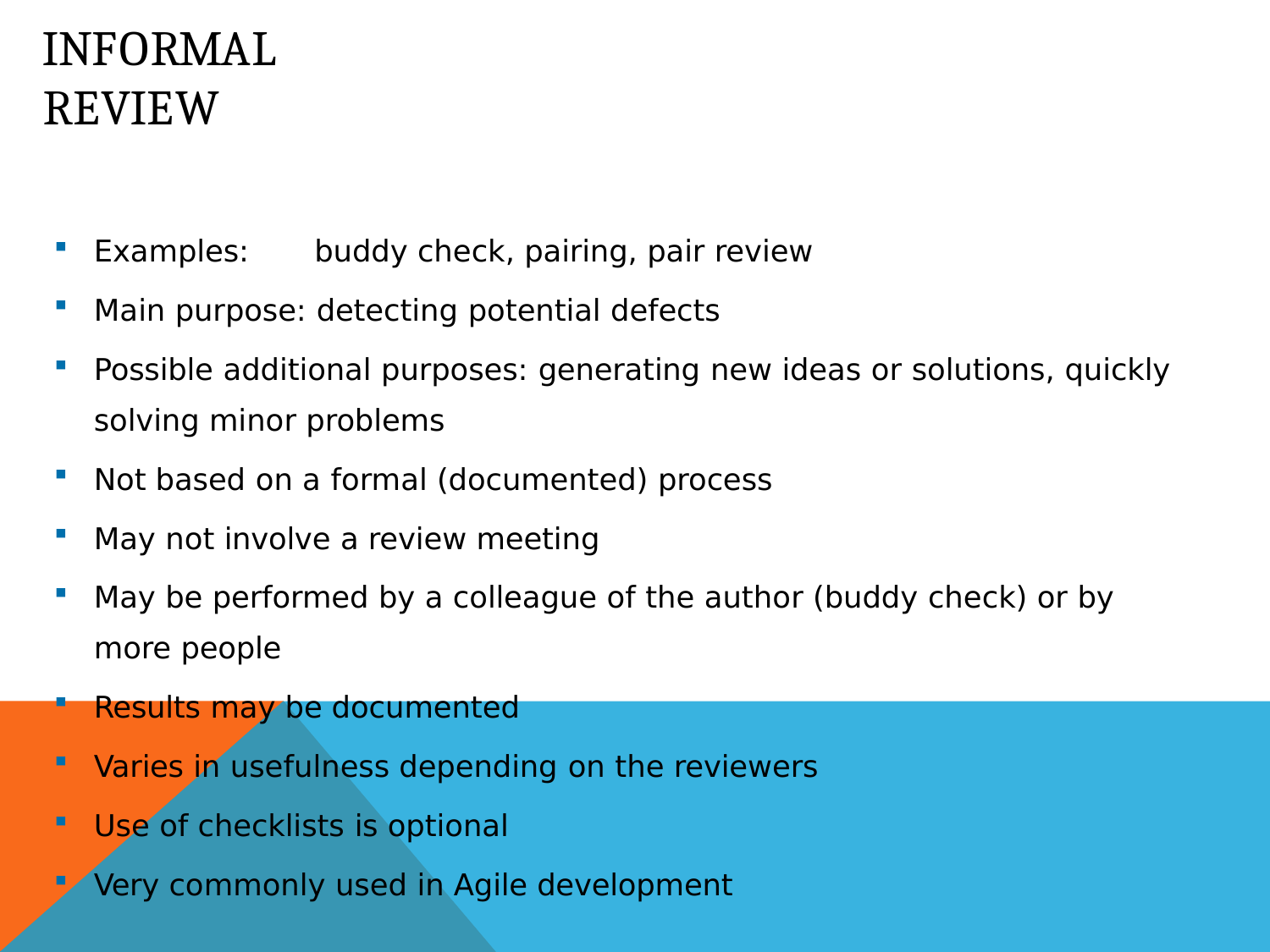

# Informal Review
Examples:	buddy check, pairing, pair review
Main purpose: detecting potential defects
Possible additional purposes: generating new ideas or solutions, quickly
solving minor problems
Not based on a formal (documented) process
May not involve a review meeting
May be performed by a colleague of the author (buddy check) or by
more people
Results may be documented
Varies in usefulness depending on the reviewers
Use of checklists is optional
Very commonly used in Agile development